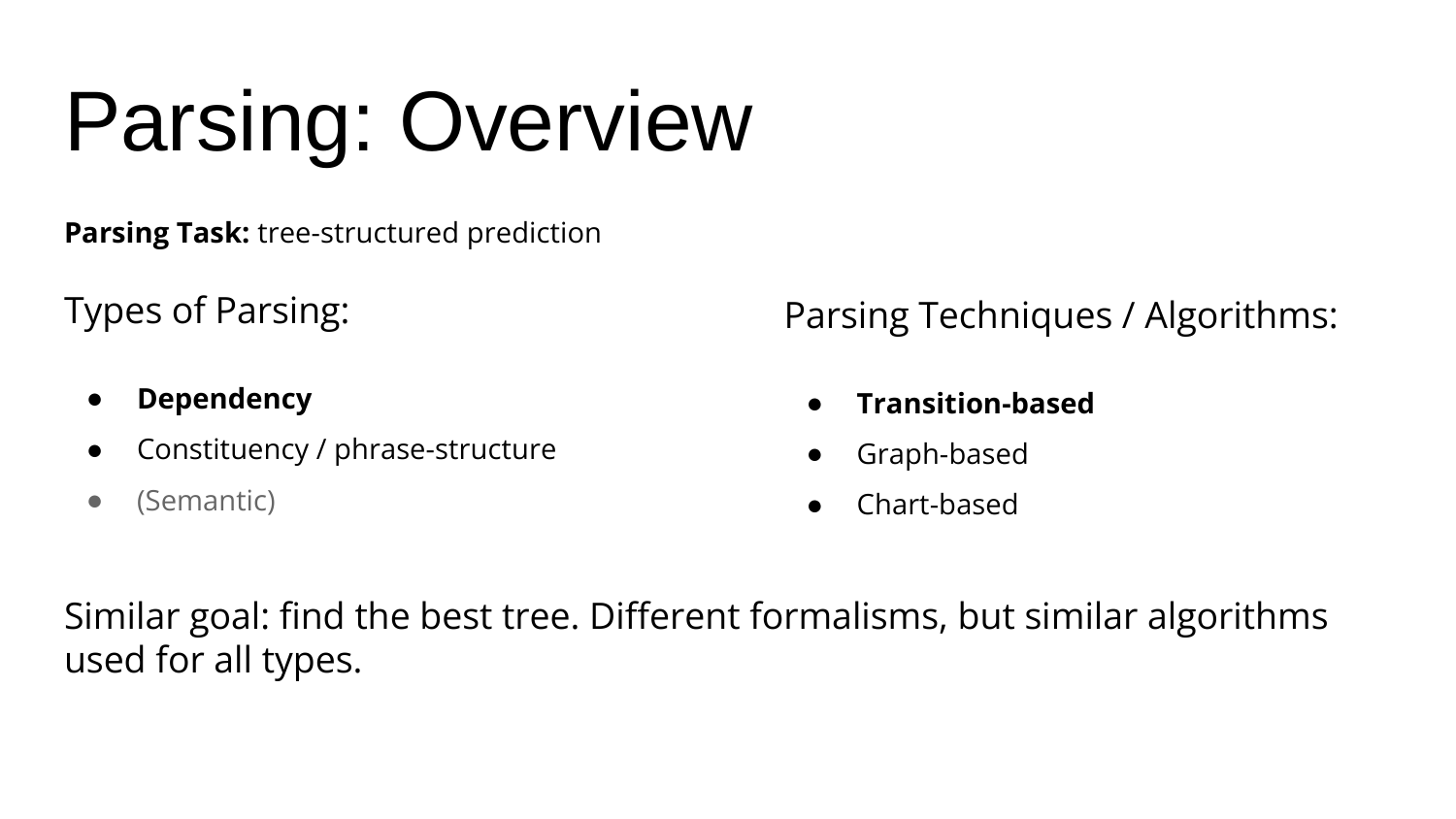

# Parsing: Overview
Parsing Task: tree-structured prediction
Types of Parsing:
Dependency
Constituency / phrase-structure
(Semantic)

Parsing Techniques / Algorithms:
Transition-based
Graph-based
Chart-based
Similar goal: find the best tree. Different formalisms, but similar algorithms used for all types.